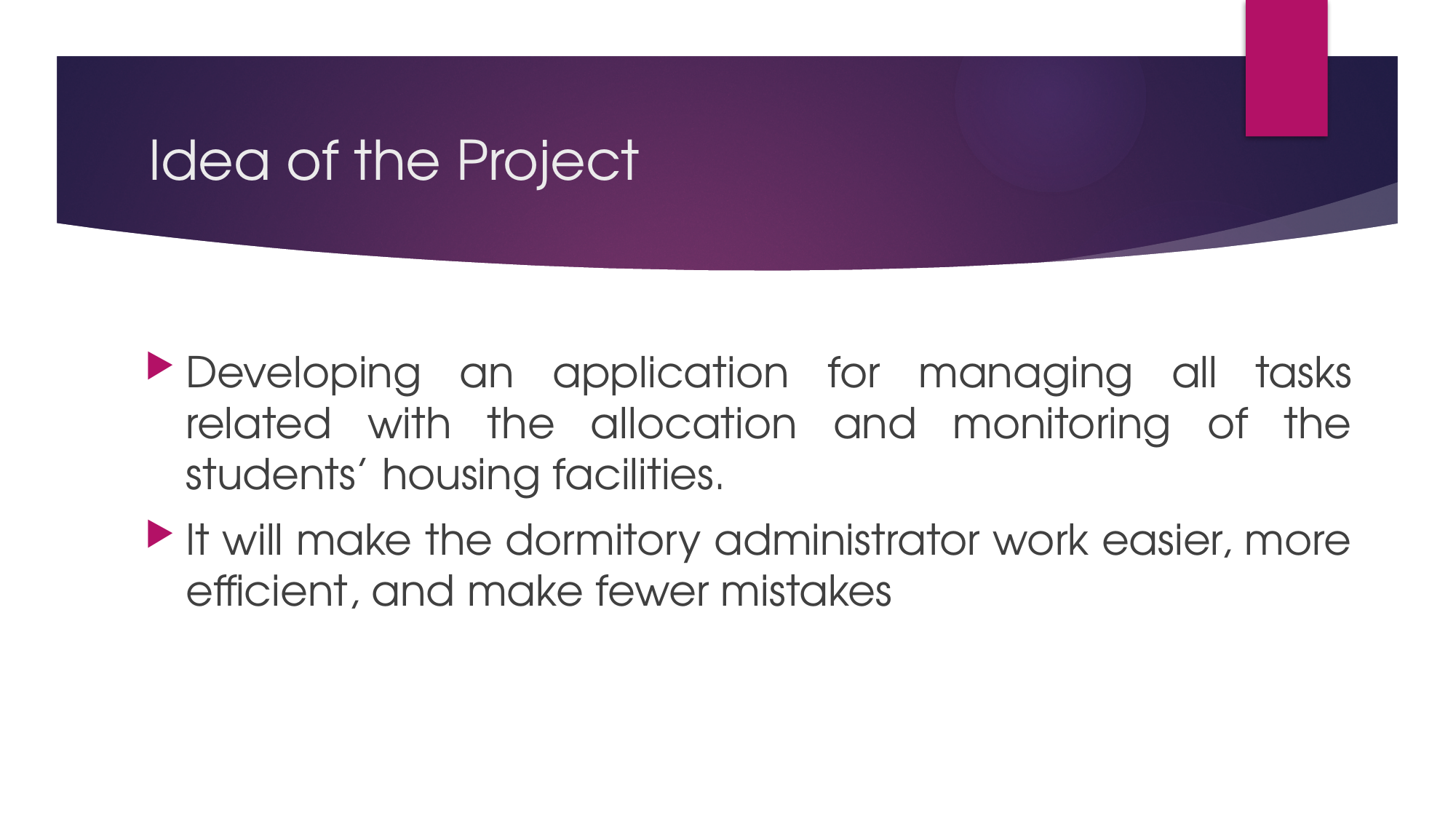

# Idea of the Project
Developing an application for managing all tasks related with the allocation and monitoring of the students’ housing facilities.
It will make the dormitory administrator work easier, more efficient, and make fewer mistakes